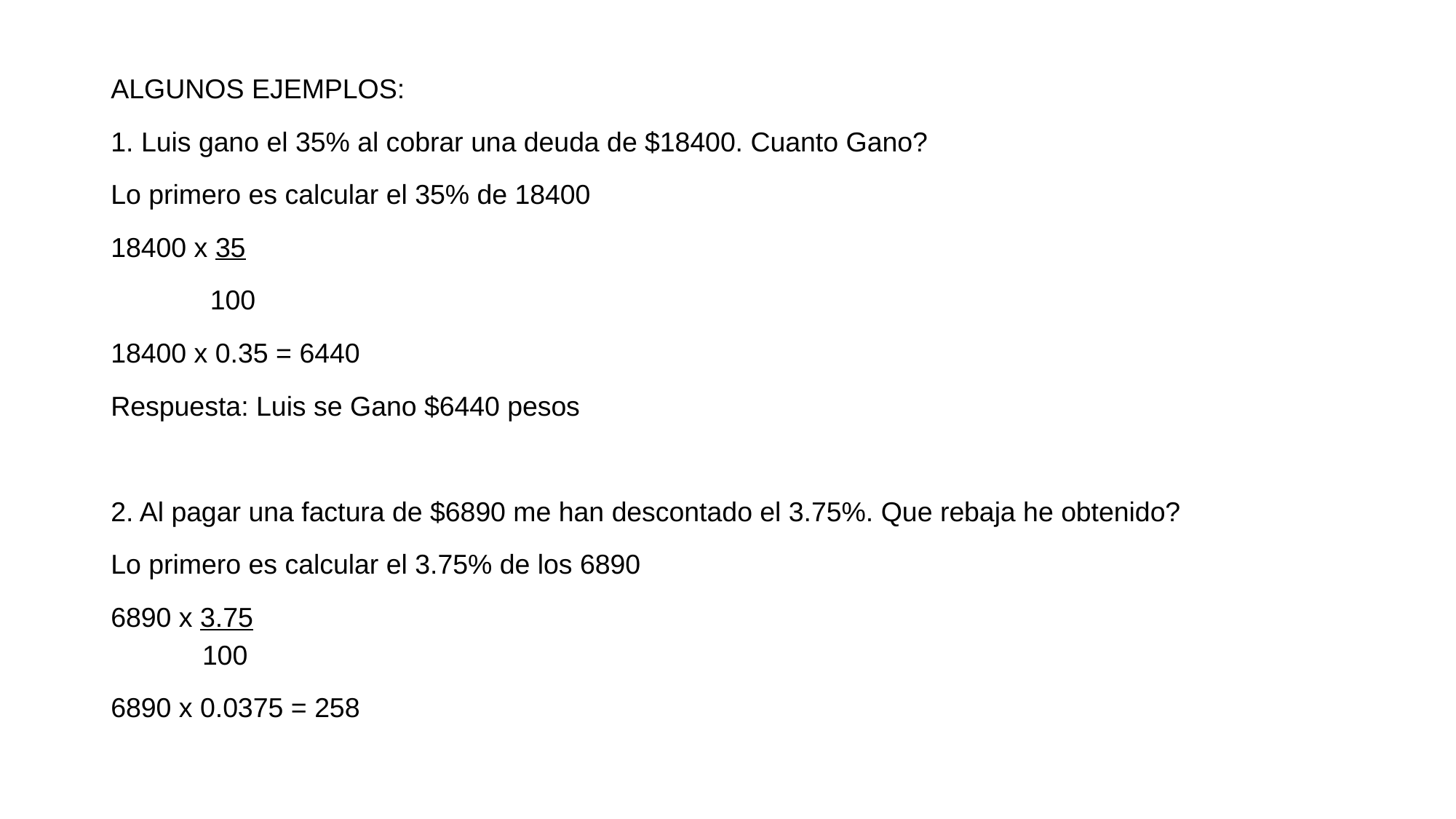

ALGUNOS EJEMPLOS:
1. Luis gano el 35% al cobrar una deuda de $18400. Cuanto Gano?
Lo primero es calcular el 35% de 18400
18400 x 35
             100
18400 x 0.35 = 6440
Respuesta: Luis se Gano $6440 pesos

2. Al pagar una factura de $6890 me han descontado el 3.75%. Que rebaja he obtenido?
Lo primero es calcular el 3.75% de los 6890
6890 x 3.75
            100
6890 x 0.0375 = 258